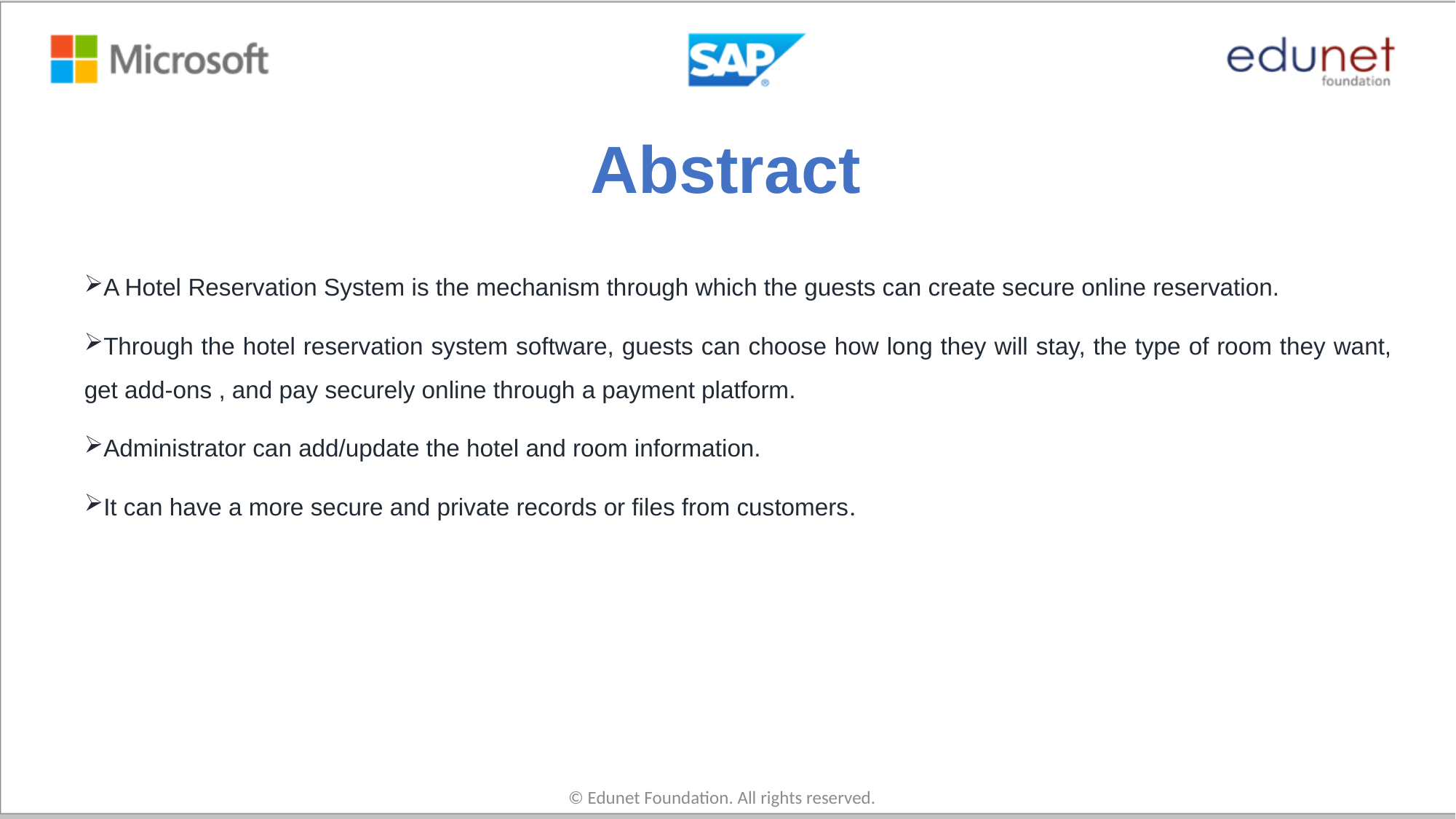

# Abstract
A Hotel Reservation System is the mechanism through which the guests can create secure online reservation.
Through the hotel reservation system software, guests can choose how long they will stay, the type of room they want, get add-ons , and pay securely online through a payment platform.
Administrator can add/update the hotel and room information.
It can have a more secure and private records or files from customers.

© Edunet Foundation. All rights reserved.